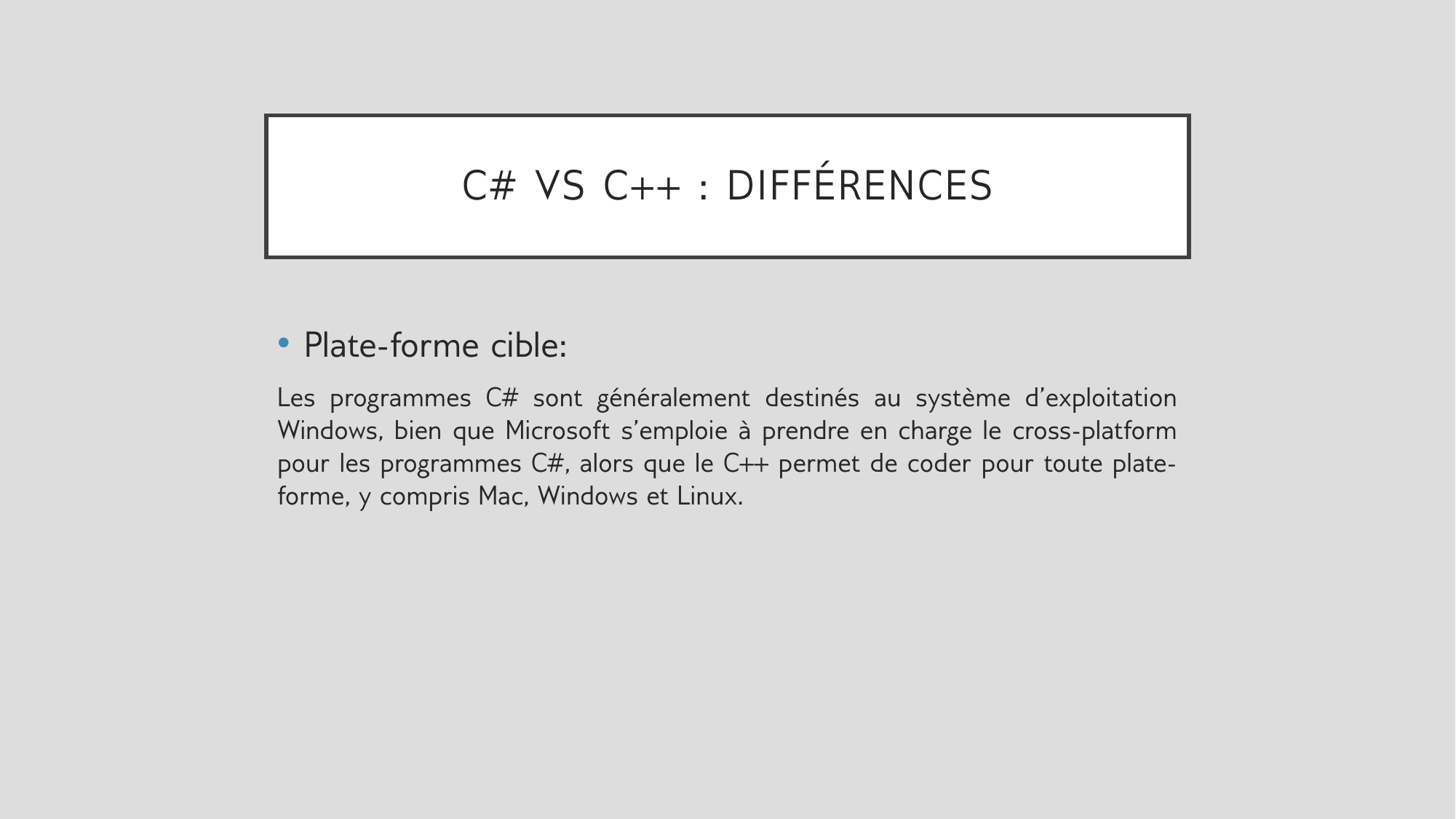

# C# vs C++ : Différences
Plate-forme cible:
Les programmes C# sont généralement destinés au système d’exploitation Windows, bien que Microsoft s’emploie à prendre en charge le cross-platform pour les programmes C#, alors que le C++ permet de coder pour toute plate-forme, y compris Mac, Windows et Linux.